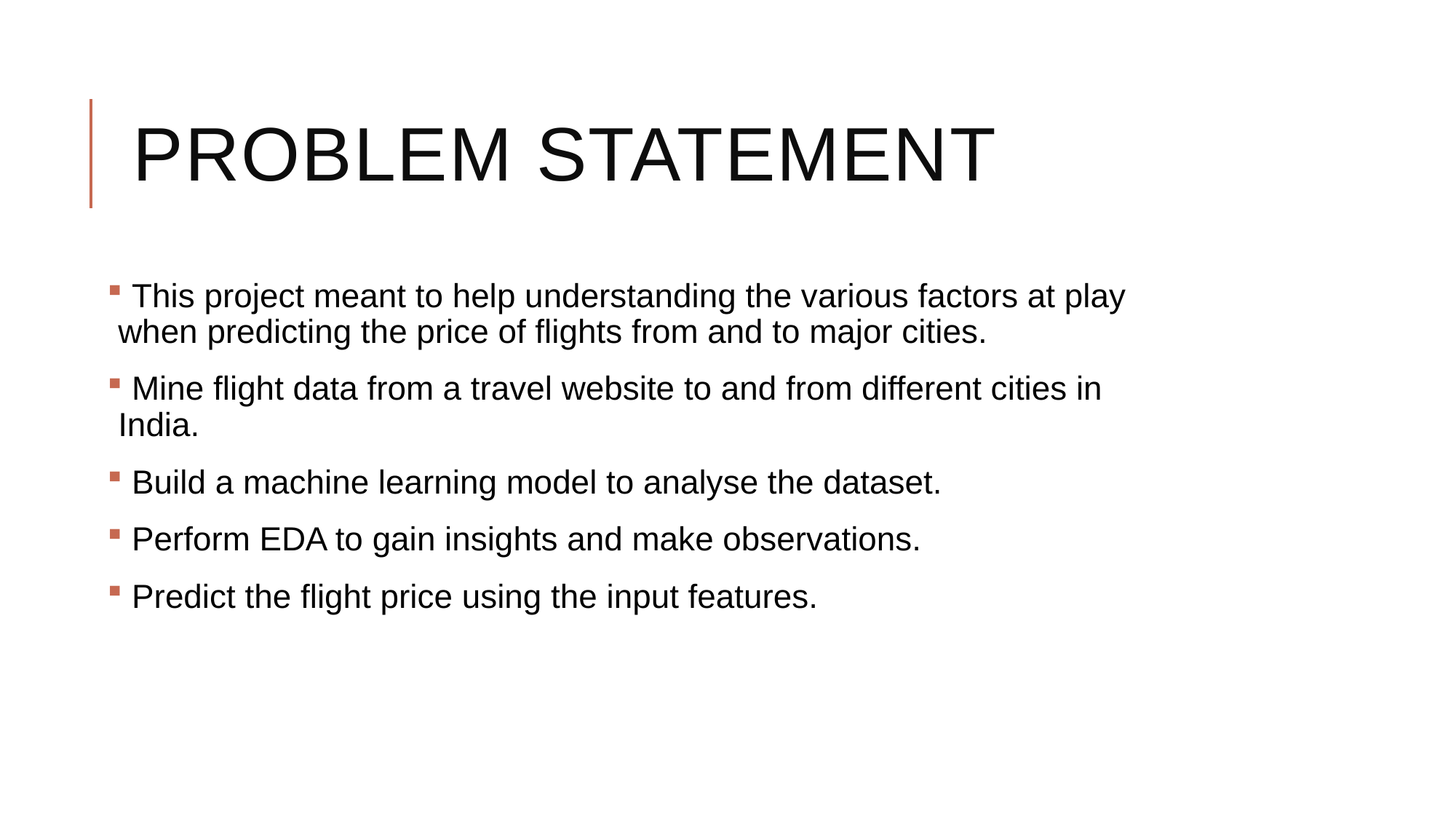

# Problem Statement
 This project meant to help understanding the various factors at play when predicting the price of flights from and to major cities.
 Mine flight data from a travel website to and from different cities in India.
 Build a machine learning model to analyse the dataset.
 Perform EDA to gain insights and make observations.
 Predict the flight price using the input features.